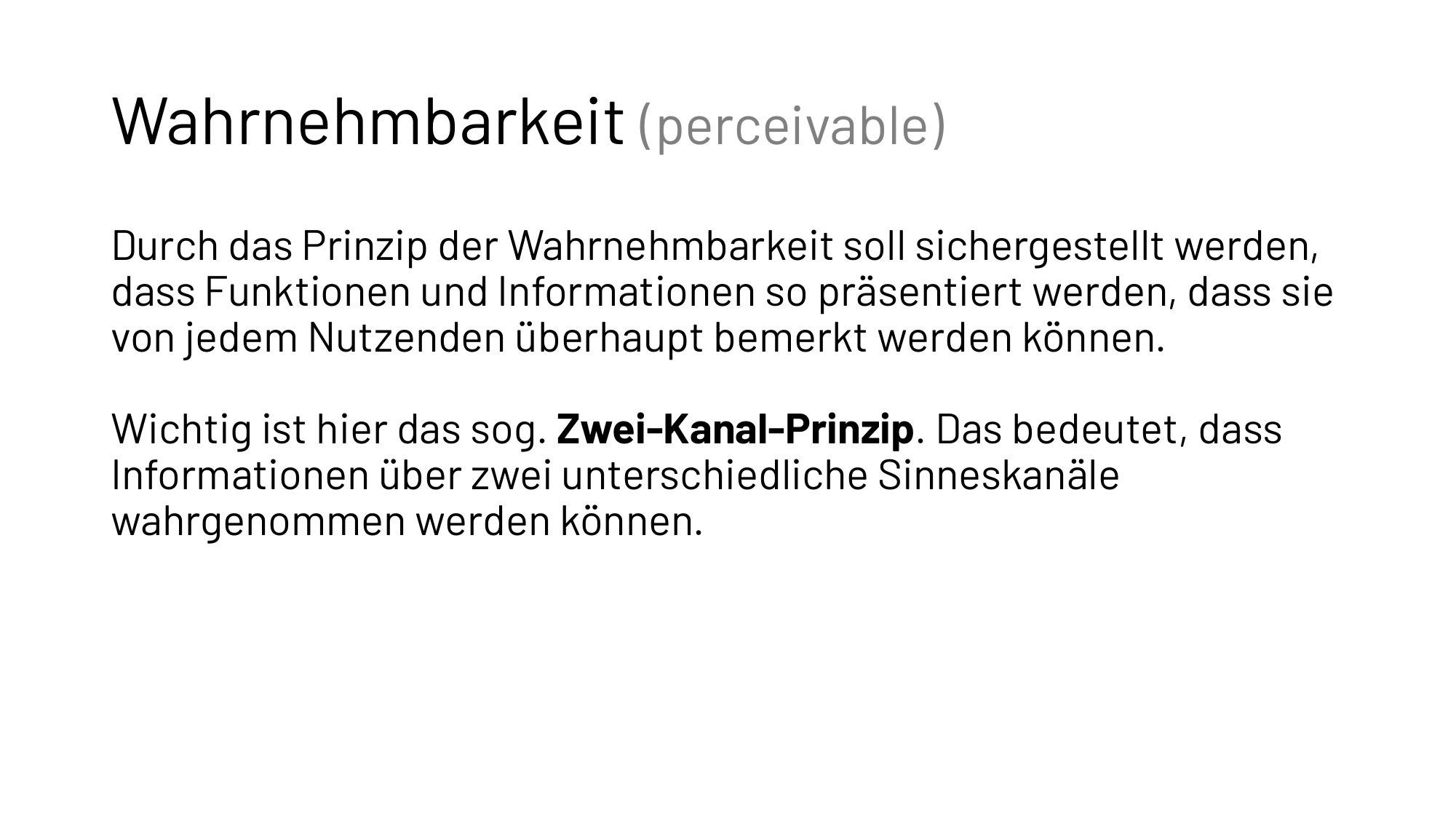

# Wahrnehmbarkeit (perceivable)
Durch das Prinzip der Wahrnehmbarkeit soll sichergestellt werden, dass Funktionen und Informationen so präsentiert werden, dass sie von jedem Nutzenden überhaupt bemerkt werden können.
Wichtig ist hier das sog. Zwei-Kanal-Prinzip. Das bedeutet, dass Informationen über zwei unterschiedliche Sinneskanäle wahrgenommen werden können.